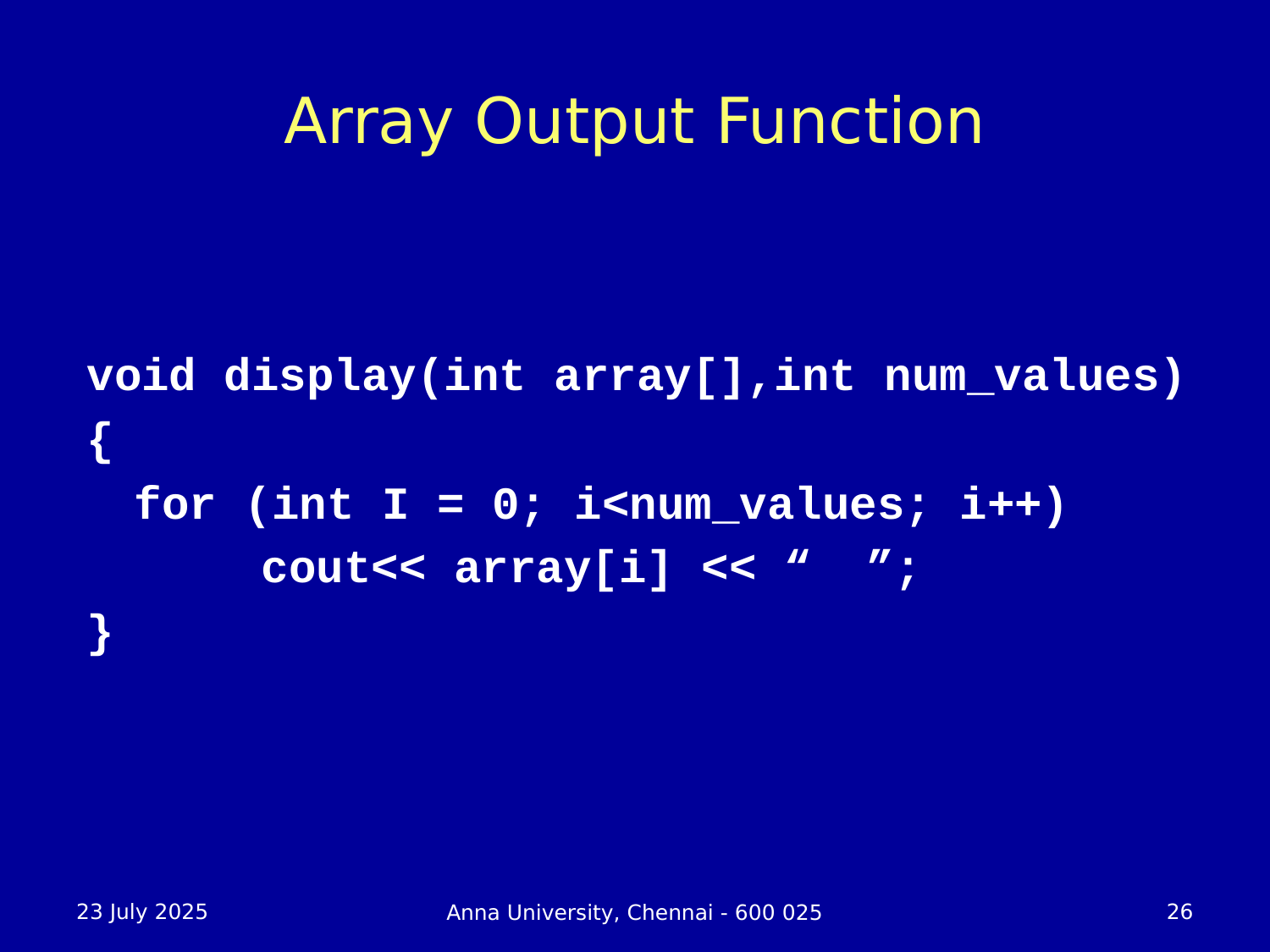

# Array Output Function
void display(int array[],int num_values)
{
	for (int I = 0; i<num_values; i++)
		cout<< array[i] << “  ”;
}
23 July 2025
26
Anna University, Chennai - 600 025